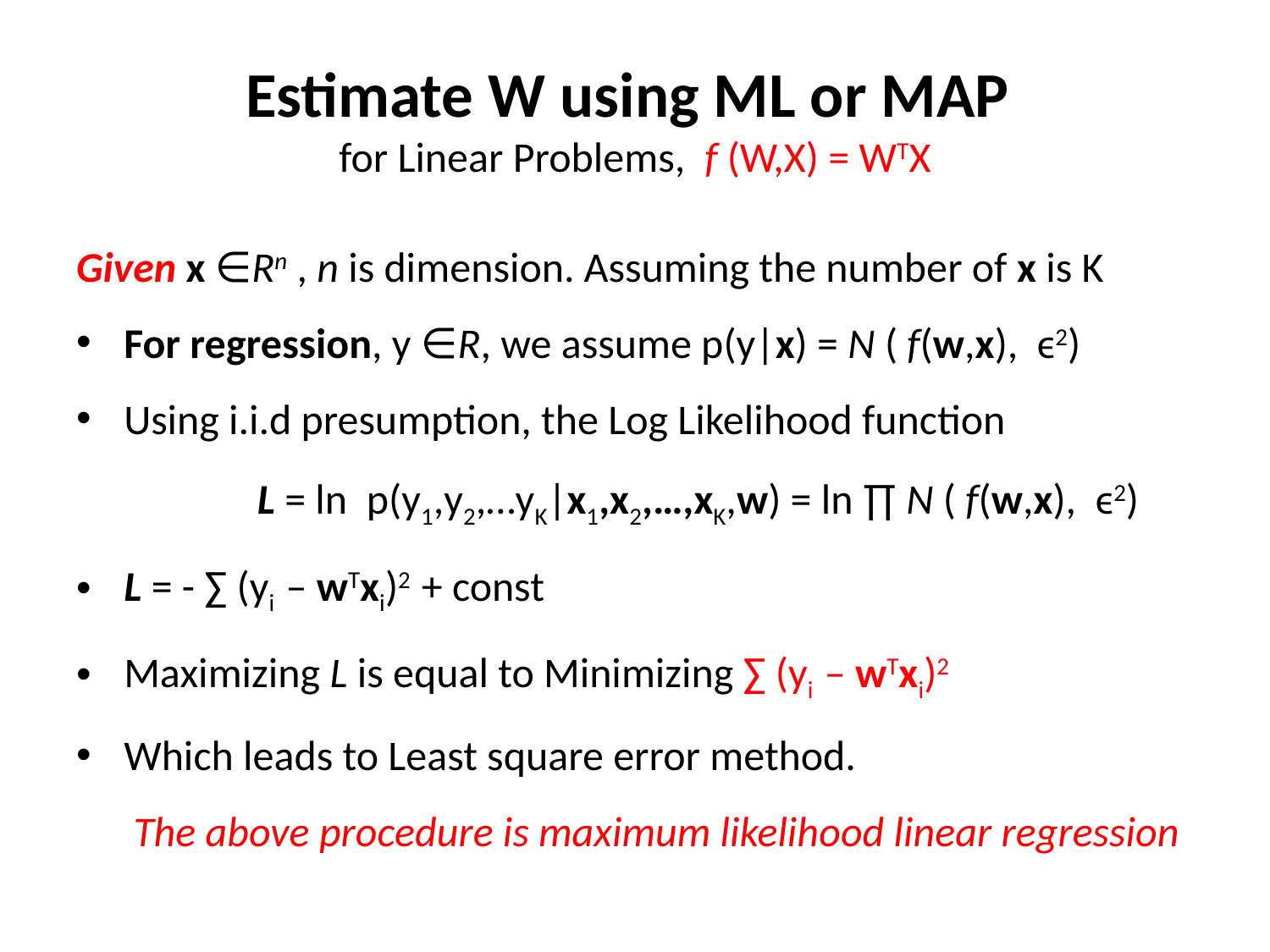

# Estimate W using ML or MAP for Linear Problems,  f (W,X) = WTX
Given x ∈Rn , n is dimension. Assuming the number of x is K
For regression, y ∈R, we assume p(y|x) = N ( f(w,x),  ϵ2)
Using i.i.d presumption, the Log Likelihood function
                   L = ln  p(y1,y2,…yK|x1,x2,…,xK,w) = ln ∏ N ( f(w,x),  ϵ2)
L = - ∑ (yi  – wTxi)2  + const
Maximizing L is equal to Minimizing ∑ (yi  – wTxi)2
Which leads to Least square error method.
      The above procedure is maximum likelihood linear regression